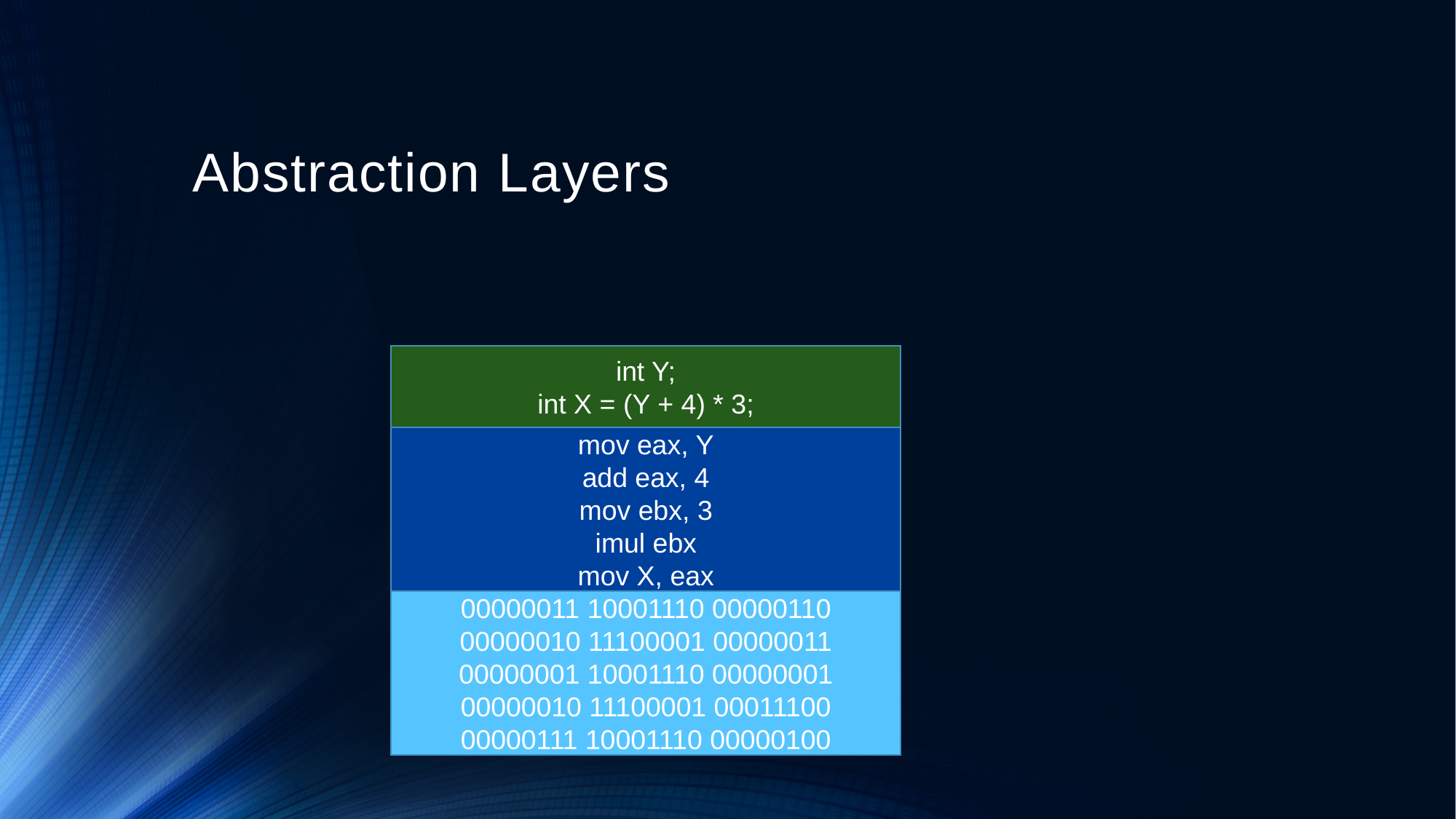

# Abstraction Layers
int Y;
int X = (Y + 4) * 3;
mov eax, Y
add eax, 4
mov ebx, 3
imul ebx
mov X, eax
00000011 10001110 00000110
00000010 11100001 00000011
00000001 10001110 00000001
00000010 11100001 00011100
00000111 10001110 00000100